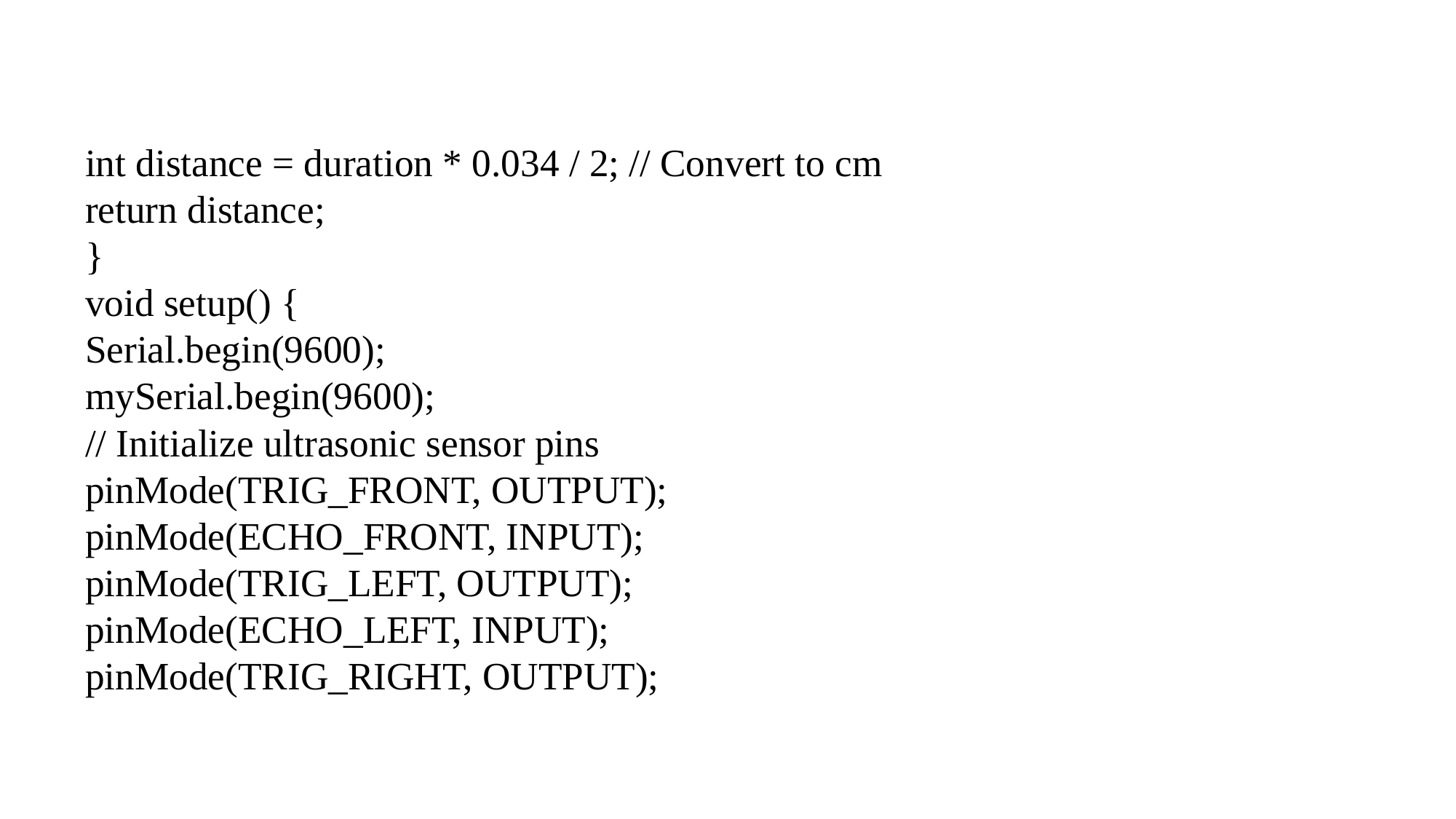

int distance = duration * 0.034 / 2; // Convert to cm
return distance;
}
void setup() {
Serial.begin(9600);
mySerial.begin(9600);
// Initialize ultrasonic sensor pins
pinMode(TRIG_FRONT, OUTPUT);
pinMode(ECHO_FRONT, INPUT);
pinMode(TRIG_LEFT, OUTPUT);
pinMode(ECHO_LEFT, INPUT);
pinMode(TRIG_RIGHT, OUTPUT);